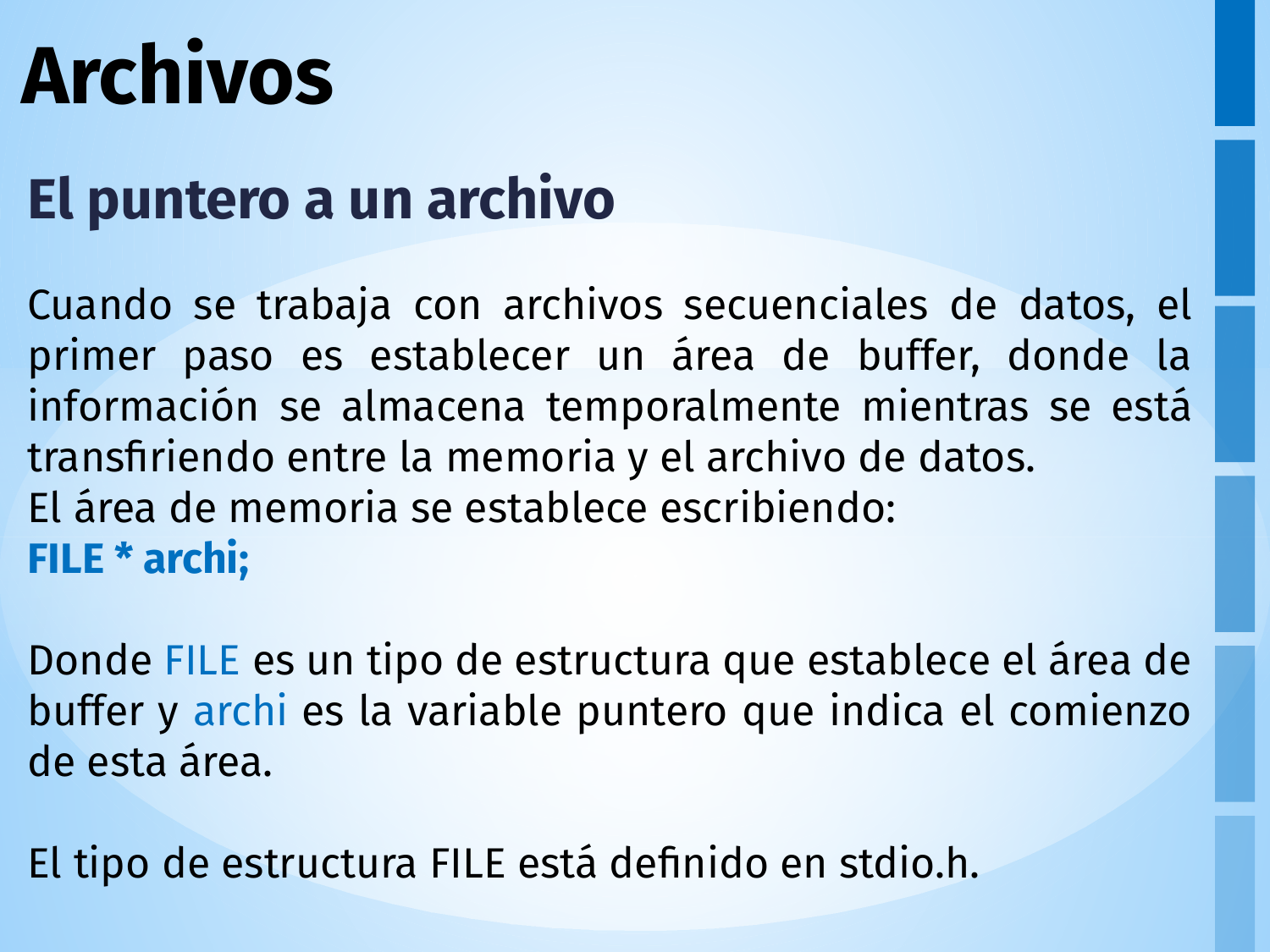

# Archivos
El puntero a un archivo
Cuando se trabaja con archivos secuenciales de datos, el primer paso es establecer un área de buffer, donde la información se almacena temporalmente mientras se está transfiriendo entre la memoria y el archivo de datos.
El área de memoria se establece escribiendo:
FILE * archi;

Donde FILE es un tipo de estructura que establece el área de buffer y archi es la variable puntero que indica el comienzo de esta área.

El tipo de estructura FILE está definido en stdio.h.